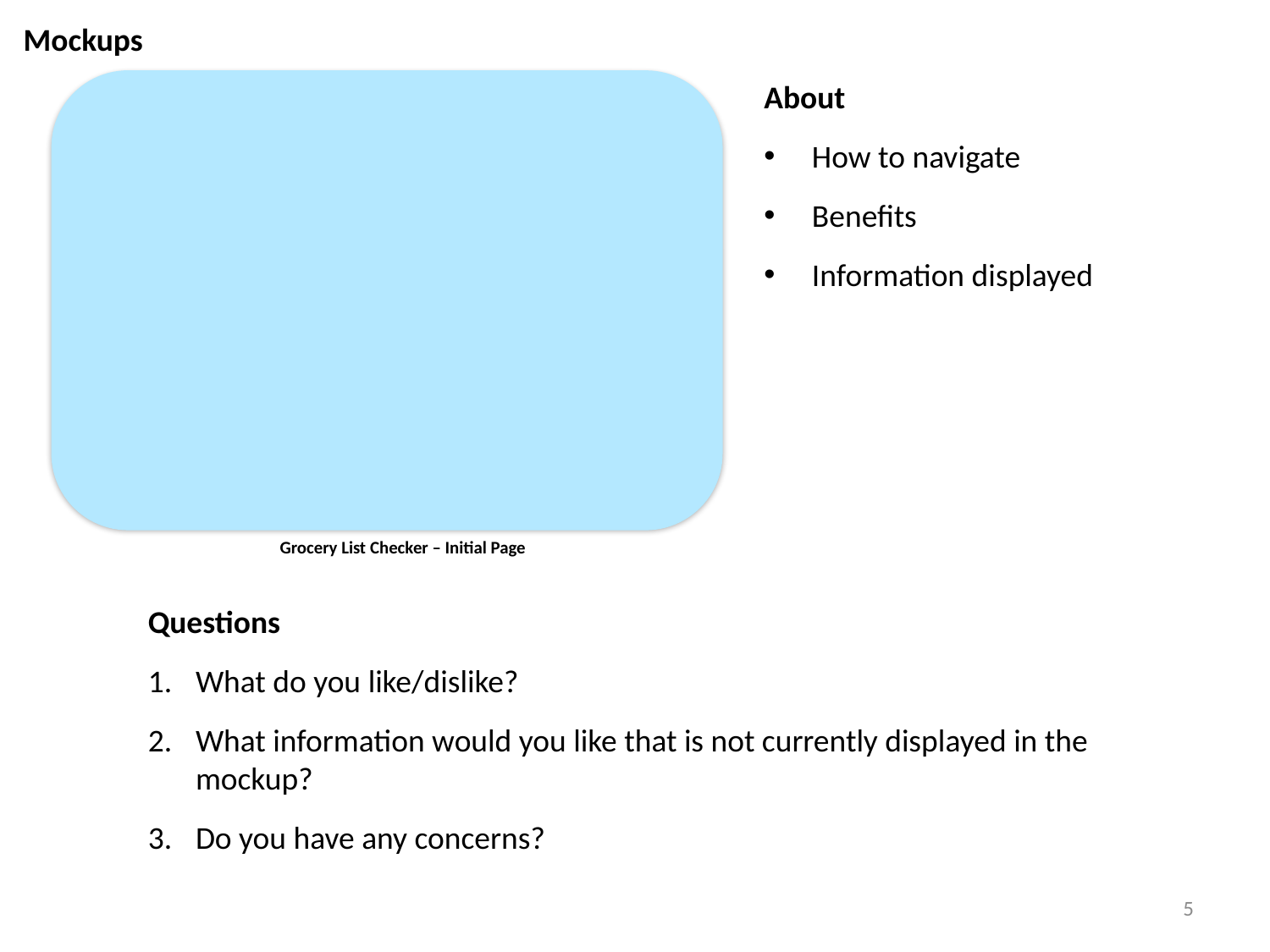

# Mockups

About
How to navigate
Benefits
Information displayed
Grocery List Checker – Initial Page
Questions
What do you like/dislike?
What information would you like that is not currently displayed in the mockup?
Do you have any concerns?
5